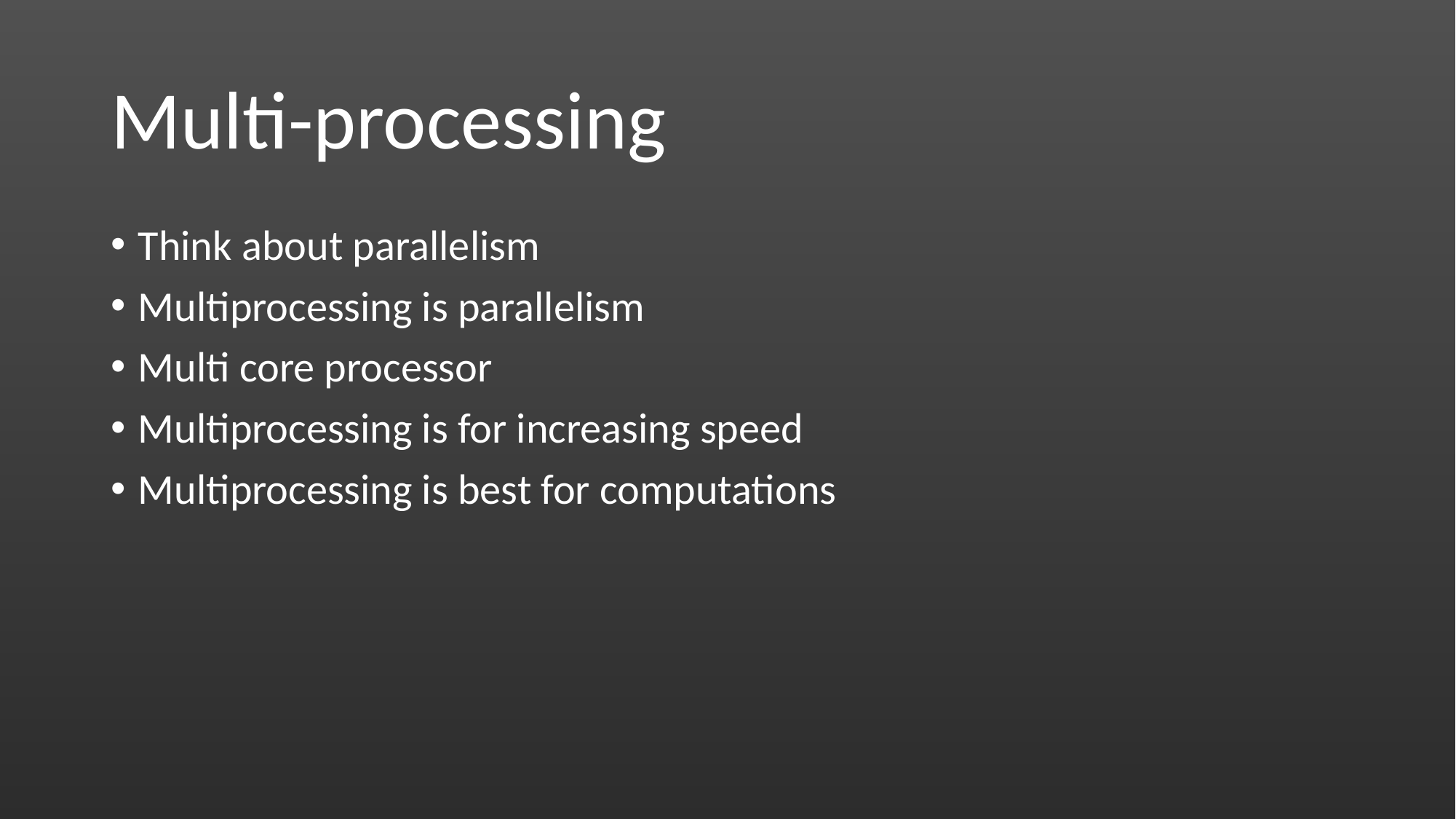

# Multi-processing
Think about parallelism
Multiprocessing is parallelism
Multi core processor
Multiprocessing is for increasing speed
Multiprocessing is best for computations